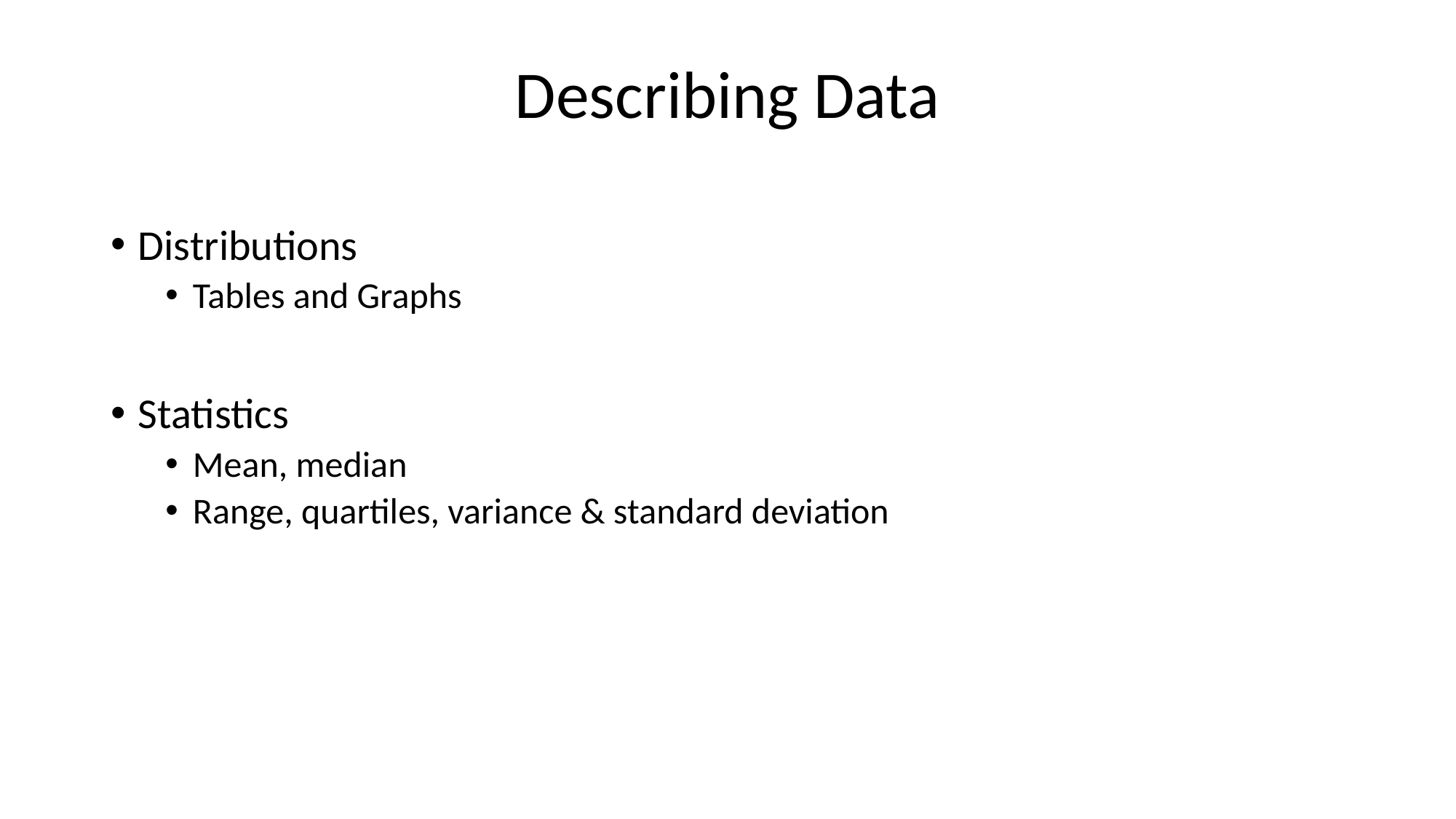

# Describing Data
Distributions
Tables and Graphs

Statistics
Mean, median
Range, quartiles, variance & standard deviation